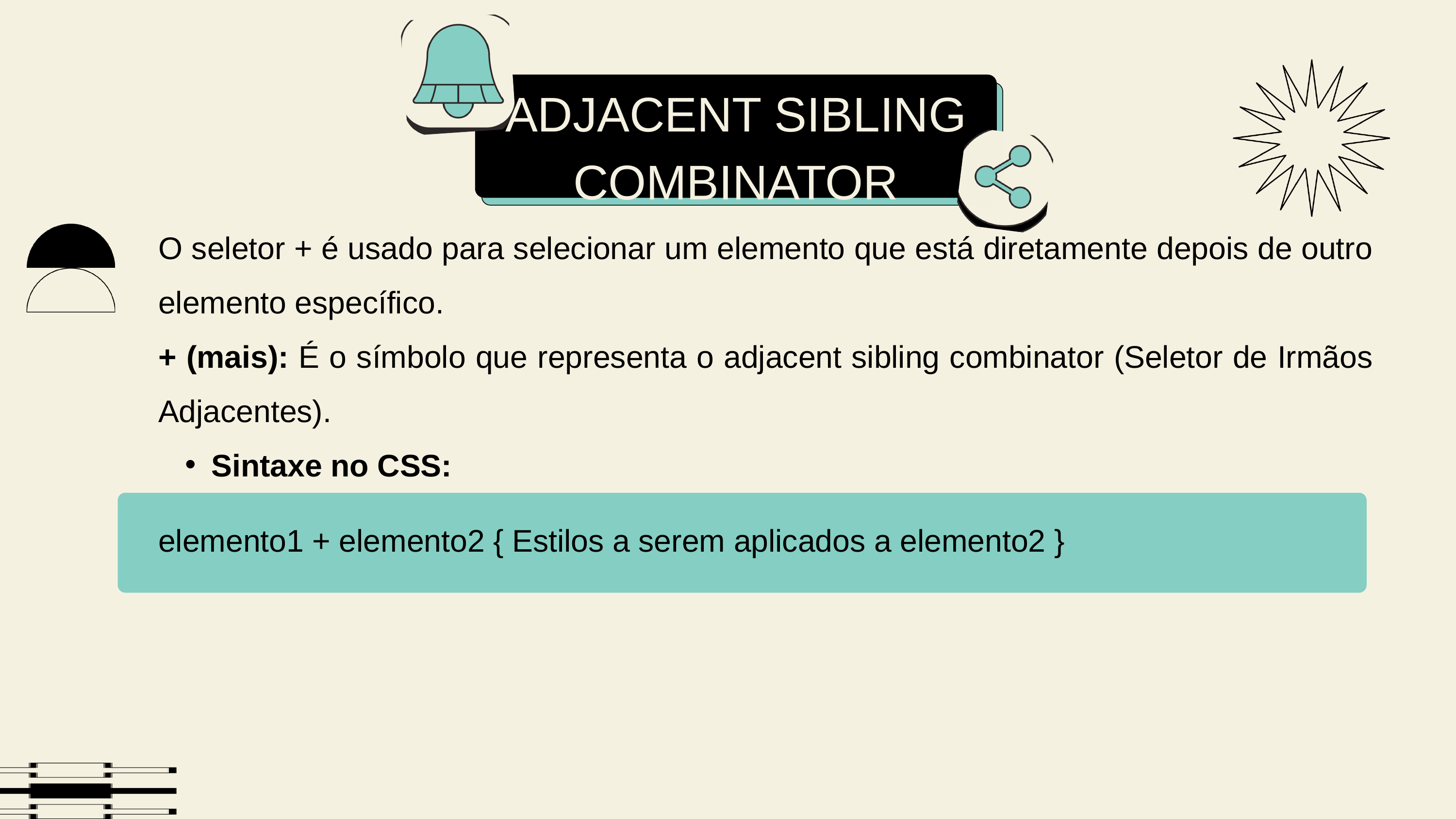

ADJACENT SIBLING COMBINATOR

O seletor + é usado para selecionar um elemento que está diretamente depois de outro elemento específico.
+ (mais): É o símbolo que representa o adjacent sibling combinator (Seletor de Irmãos Adjacentes).
Sintaxe no CSS:

elemento1 + elemento2 { Estilos a serem aplicados a elemento2 }